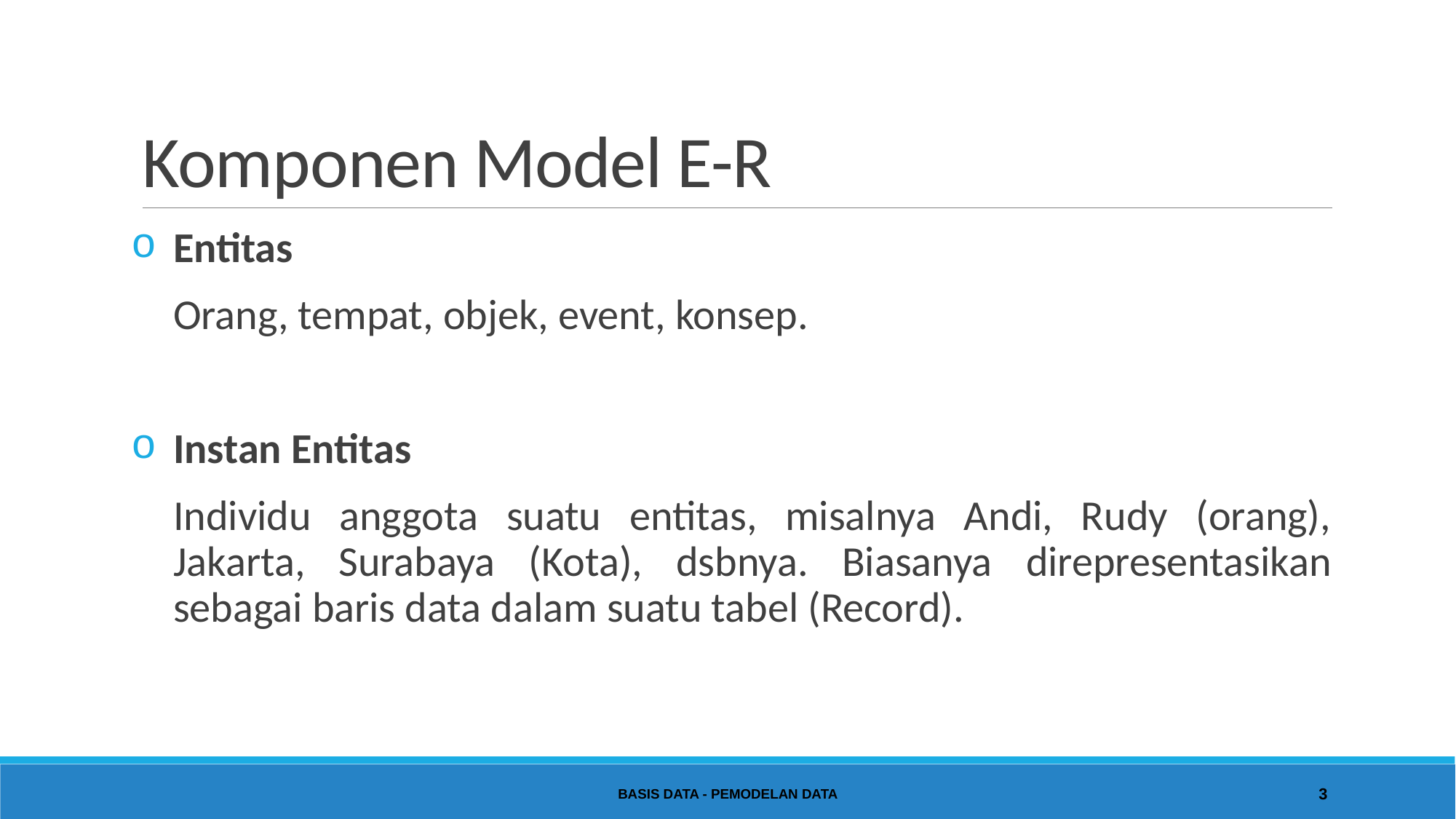

# Komponen Model E-R
Entitas
Orang, tempat, objek, event, konsep.

Instan Entitas
Individu anggota suatu entitas, misalnya Andi, Rudy (orang), Jakarta, Surabaya (Kota), dsbnya. Biasanya direpresentasikan sebagai baris data dalam suatu tabel (Record).
Basis Data - Pemodelan Data
3